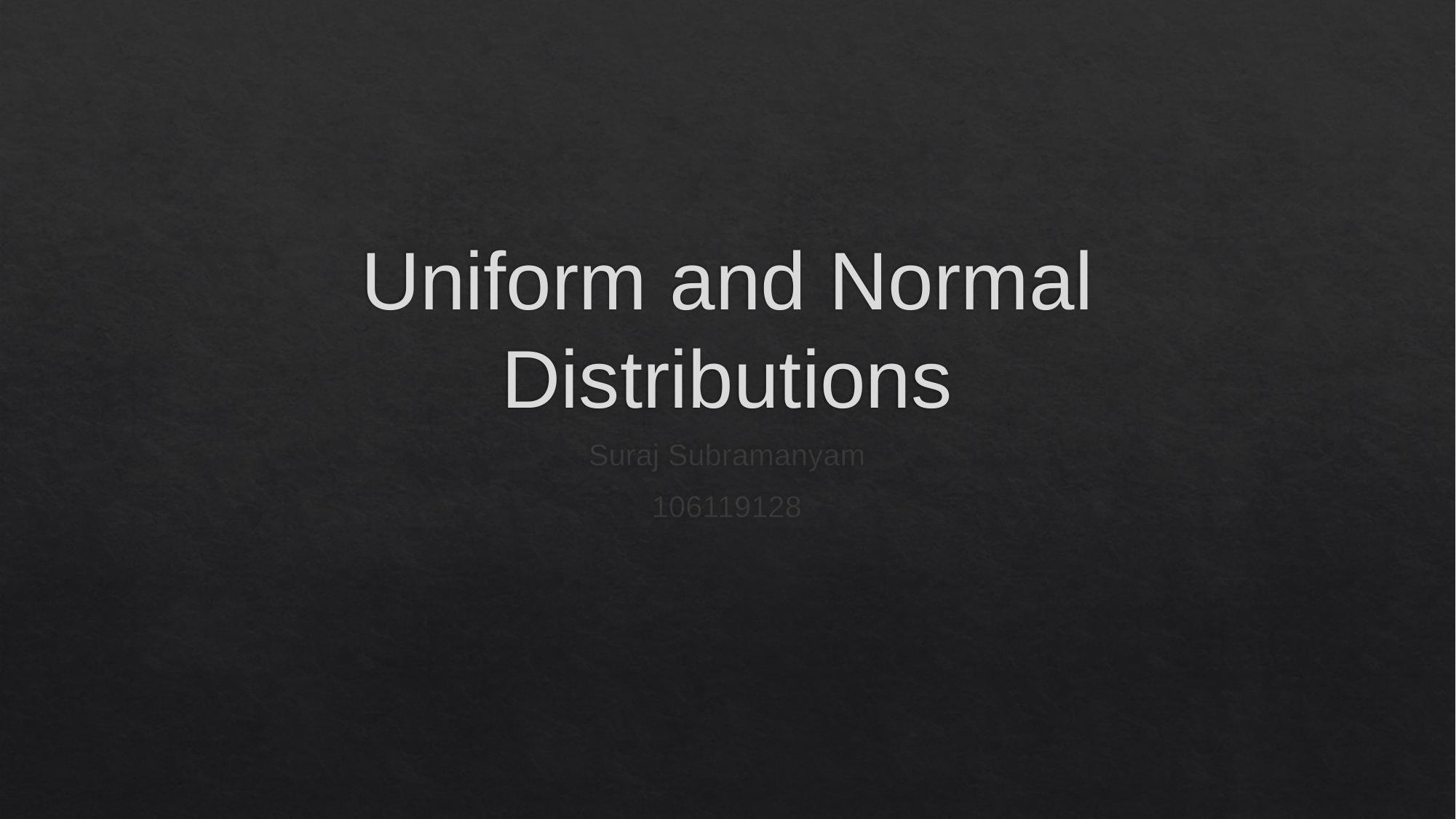

# Uniform and Normal Distributions
Suraj Subramanyam
106119128